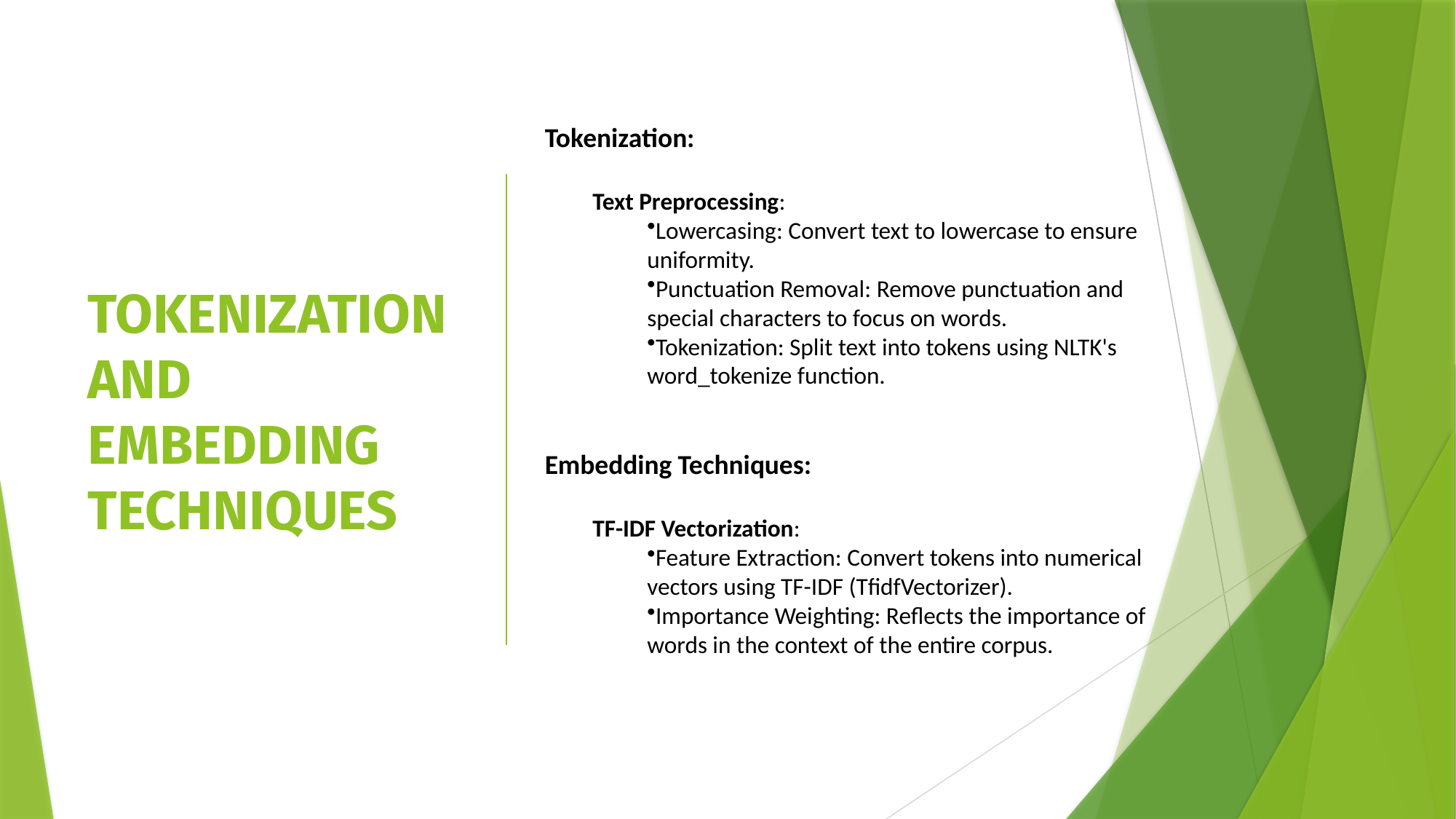

# TOKENIZATION AND EMBEDDING TECHNIQUES
Tokenization:

Text Preprocessing:
Lowercasing: Convert text to lowercase to ensure uniformity.
Punctuation Removal: Remove punctuation and special characters to focus on words.
Tokenization: Split text into tokens using NLTK's word_tokenize function.

Embedding Techniques:

TF-IDF Vectorization:
Feature Extraction: Convert tokens into numerical vectors using TF-IDF (TfidfVectorizer).
Importance Weighting: Reflects the importance of words in the context of the entire corpus.